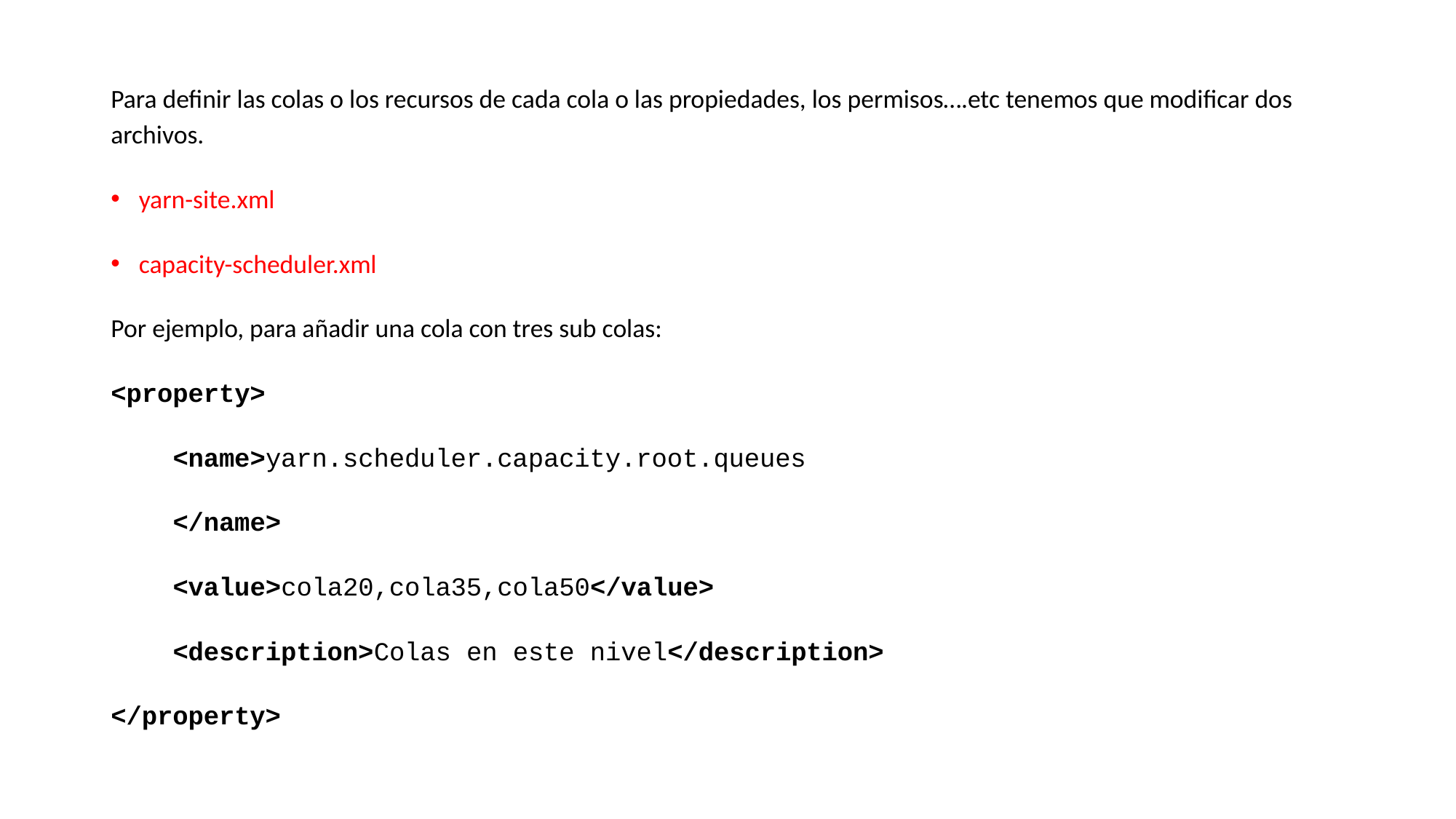

Para definir las colas o los recursos de cada cola o las propiedades, los permisos….etc tenemos que modificar dos archivos.
yarn-site.xml
capacity-scheduler.xml
Por ejemplo, para añadir una cola con tres sub colas:
<property>
    <name>yarn.scheduler.capacity.root.queues
    </name>
    <value>cola20,cola35,cola50</value>
    <description>Colas en este nivel</description>
</property>